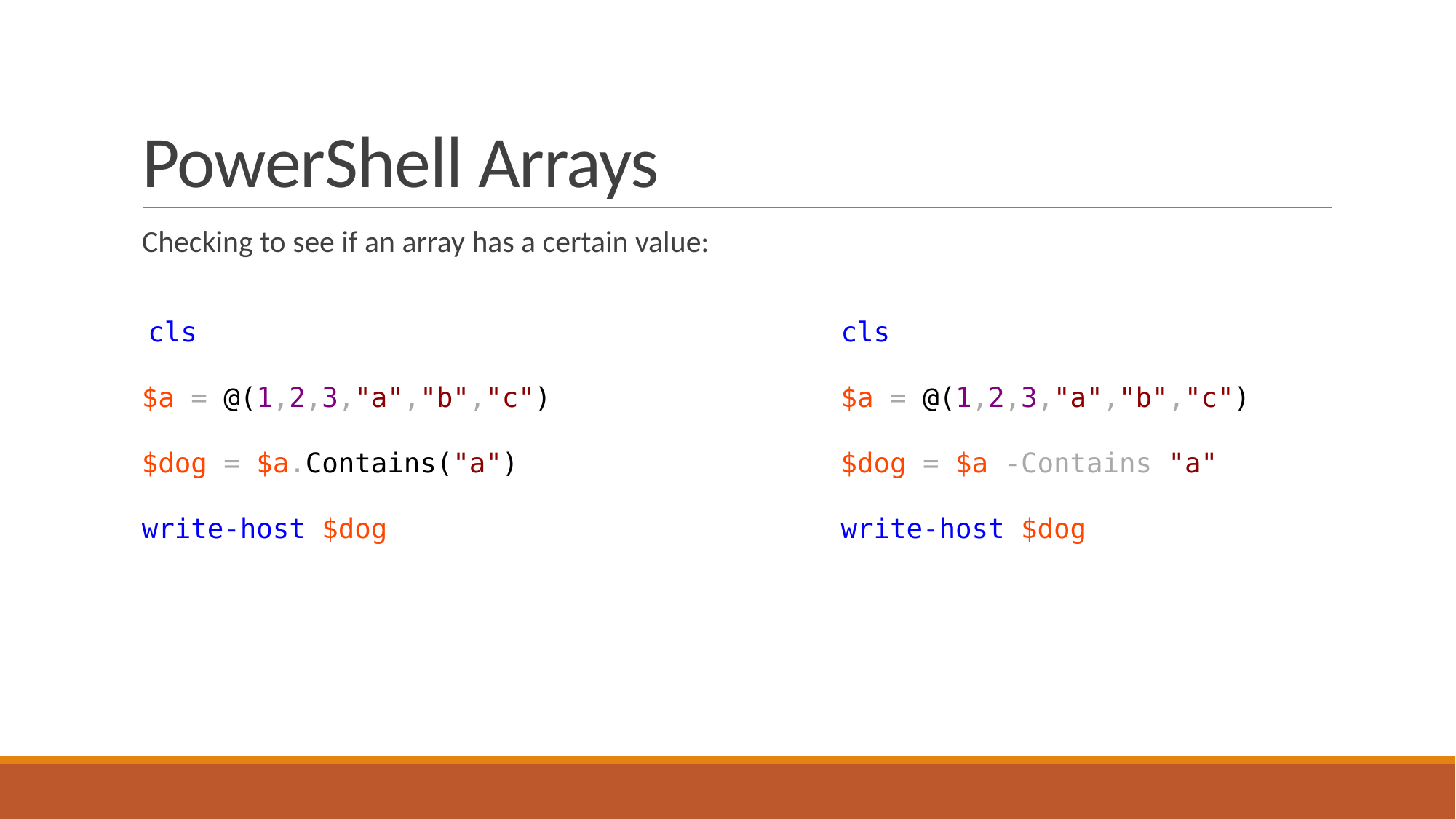

# PowerShell Arrays
Checking to see if an array has a certain value:
 cls

$a = @(1,2,3,"a","b","c")

$dog = $a.Contains("a")

write-host $dog
cls

$a = @(1,2,3,"a","b","c")

$dog = $a -Contains "a"

write-host $dog